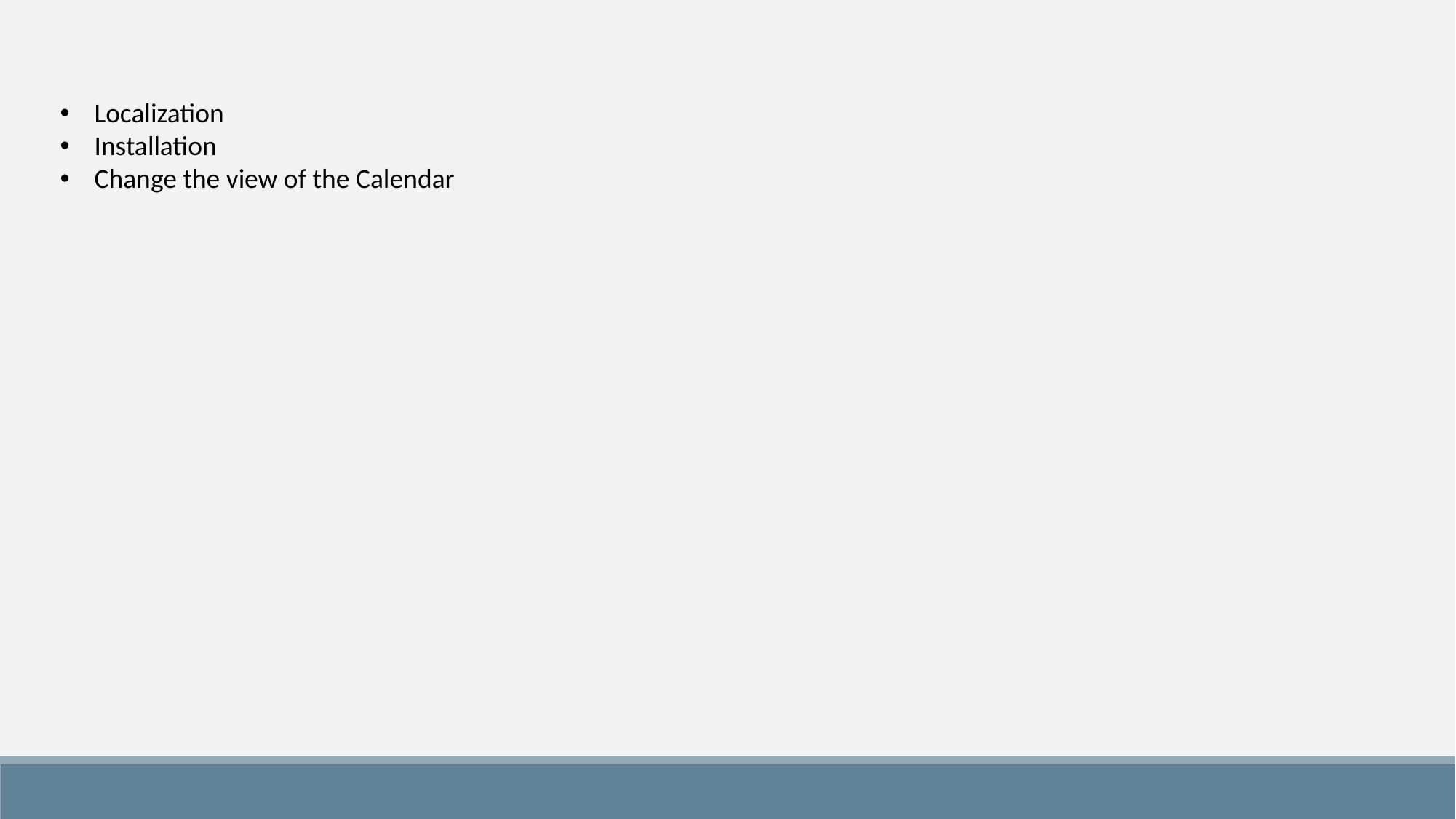

Localization
Installation
Change the view of the Calendar